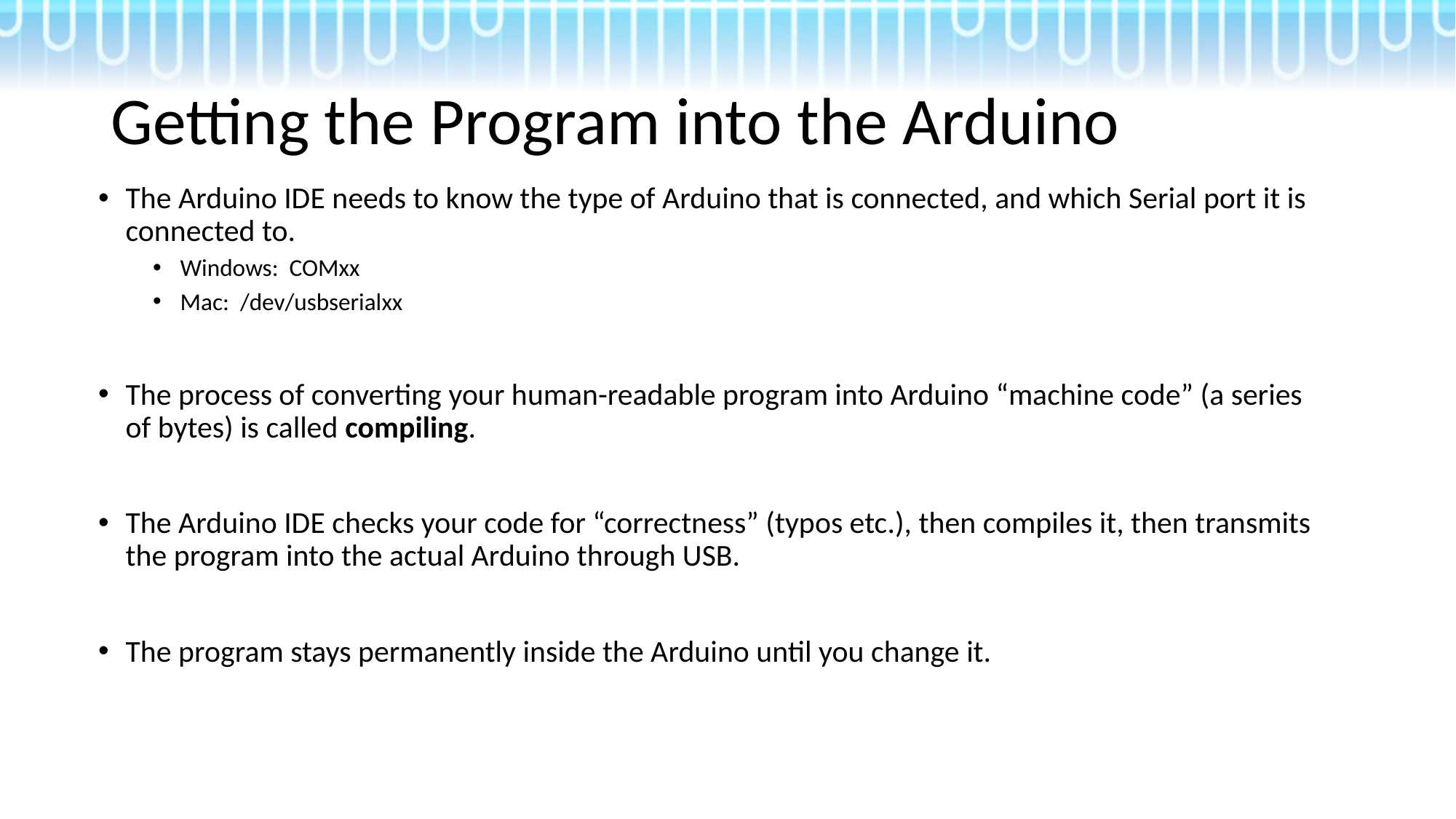

# Getting the Program into the Arduino
The Arduino IDE needs to know the type of Arduino that is connected, and which Serial port it is connected to.
Windows:  COMxx
Mac:  /dev/usbserialxx

The process of converting your human-readable program into Arduino “machine code” (a series of bytes) is called compiling.

The Arduino IDE checks your code for “correctness” (typos etc.), then compiles it, then transmits the program into the actual Arduino through USB.

The program stays permanently inside the Arduino until you change it.